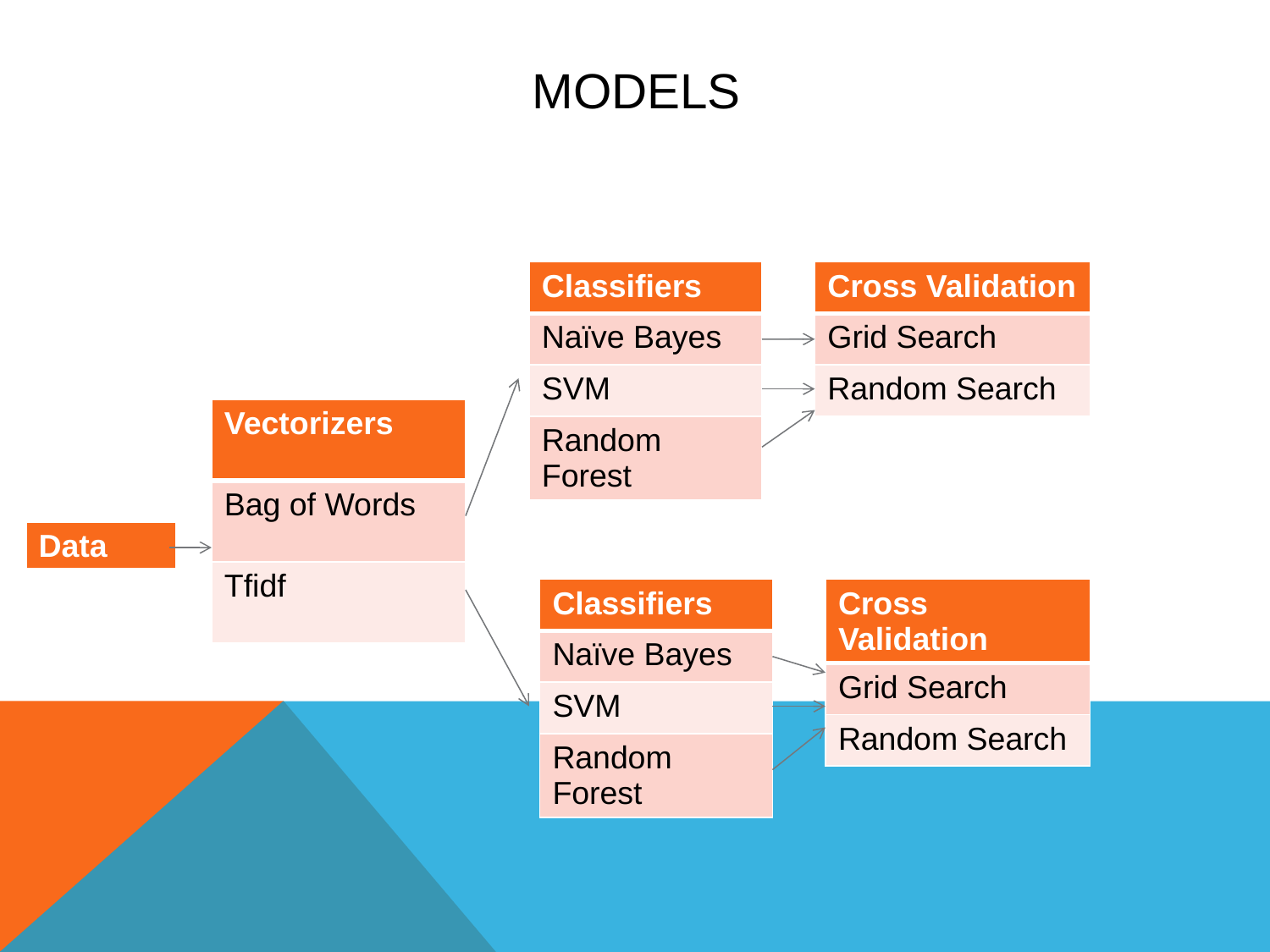

# models
| Classifiers |
| --- |
| Naïve Bayes |
| SVM |
| Random Forest |
| Cross Validation |
| --- |
| Grid Search |
| Random Search |
| Vectorizers |
| --- |
| Bag of Words |
| Tfidf |
| Data |
| --- |
| Classifiers |
| --- |
| Naïve Bayes |
| SVM |
| Random Forest |
| Cross Validation |
| --- |
| Grid Search |
| Random Search |